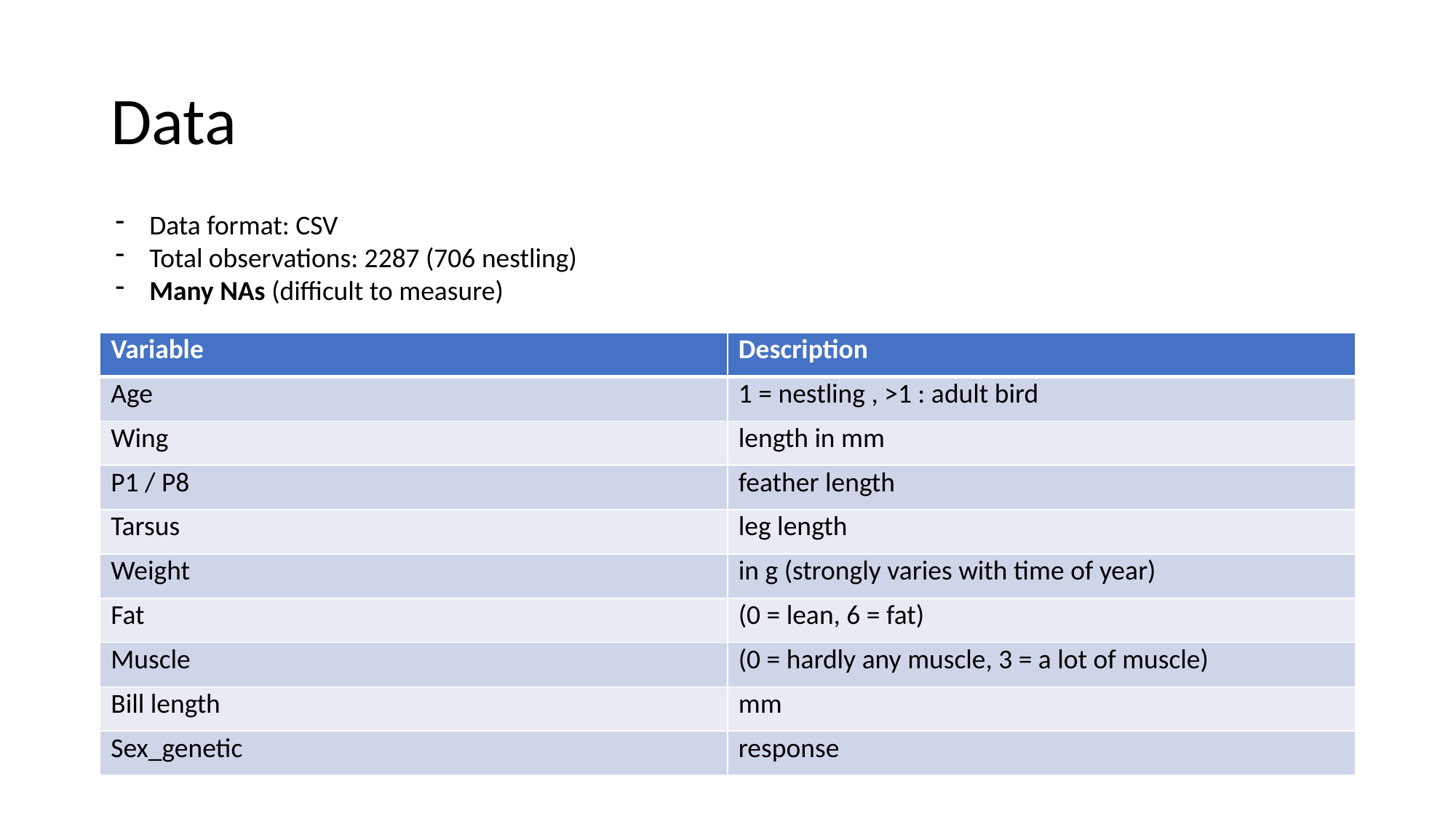

# Data
Data format: CSV
Total observations: 2287 (706 nestling)
Many NAs (difficult to measure)
| Variable | Description |
| --- | --- |
| Age | 1 = nestling , >1 : adult bird |
| Wing | length in mm |
| P1 / P8 | feather length |
| Tarsus | leg length |
| Weight | in g (strongly varies with time of year) |
| Fat | (0 = lean, 6 = fat) |
| Muscle | (0 = hardly any muscle, 3 = a lot of muscle) |
| Bill length | mm |
| Sex\_genetic | response |